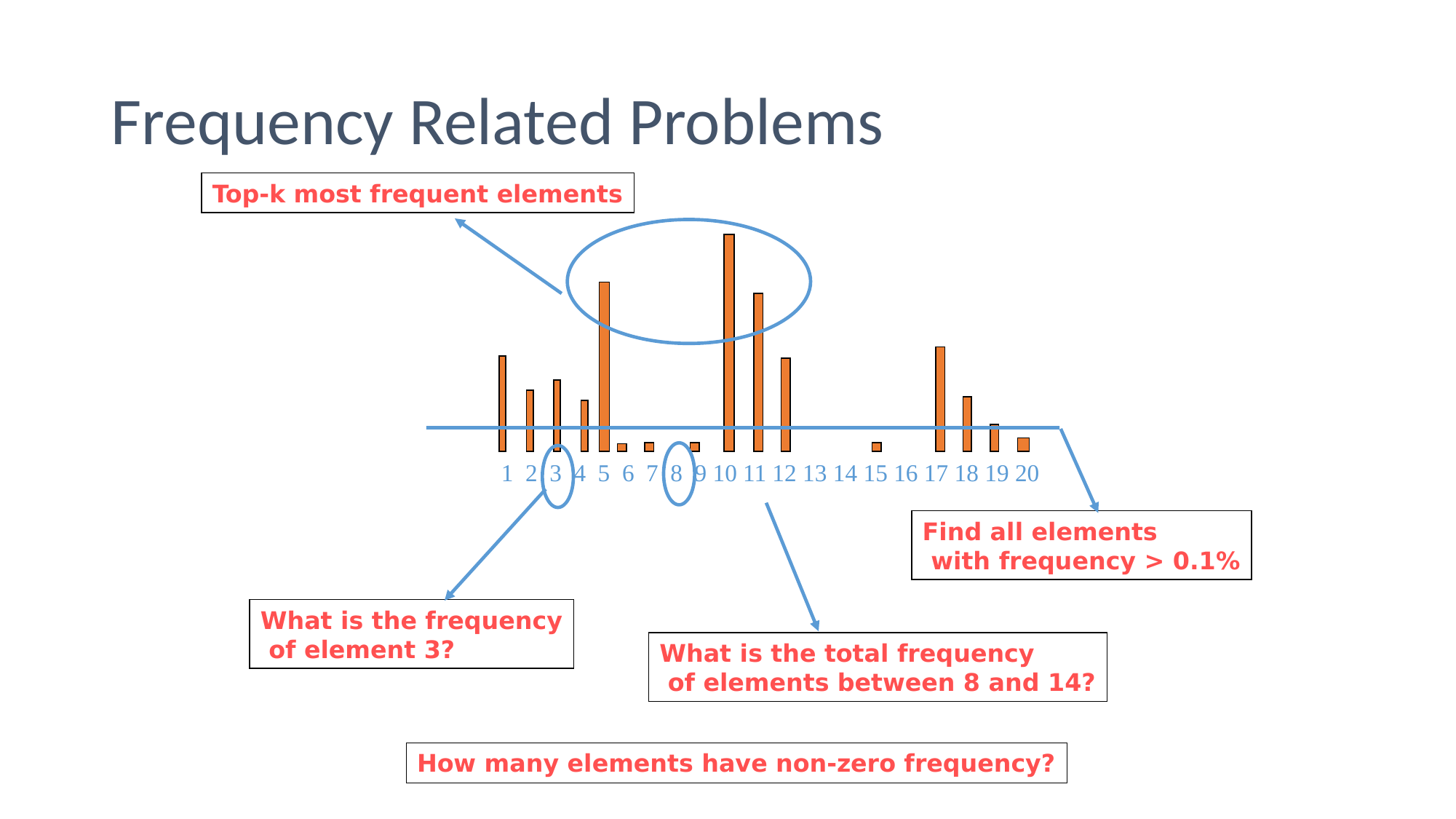

# Frequency Related Problems
Top-k most frequent elements

1  2  3  4  5  6  7  8  9 10 11 12 13 14 15 16 17 18 19 20

Find all elements
 with frequency > 0.1%

What is the total frequency
 of elements between 8 and 14?

What is the frequency
 of element 3?
How many elements have non-zero frequency?